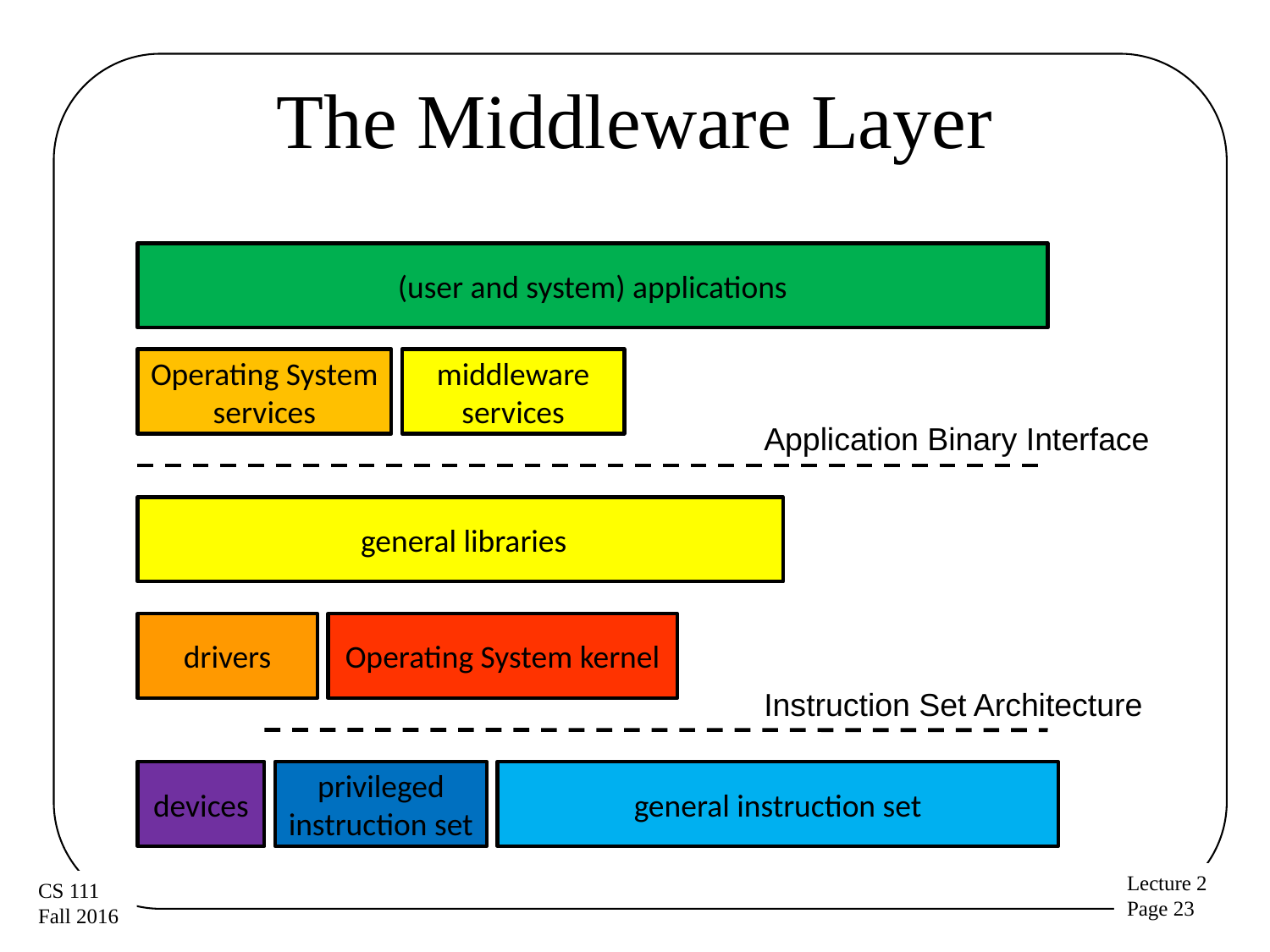

# The Middleware Layer
(user and system) applications
Operating System services
middleware services
Application Binary Interface
 general libraries
drivers
Operating System kernel
Instruction Set Architecture
devices
privileged instruction set
general instruction set